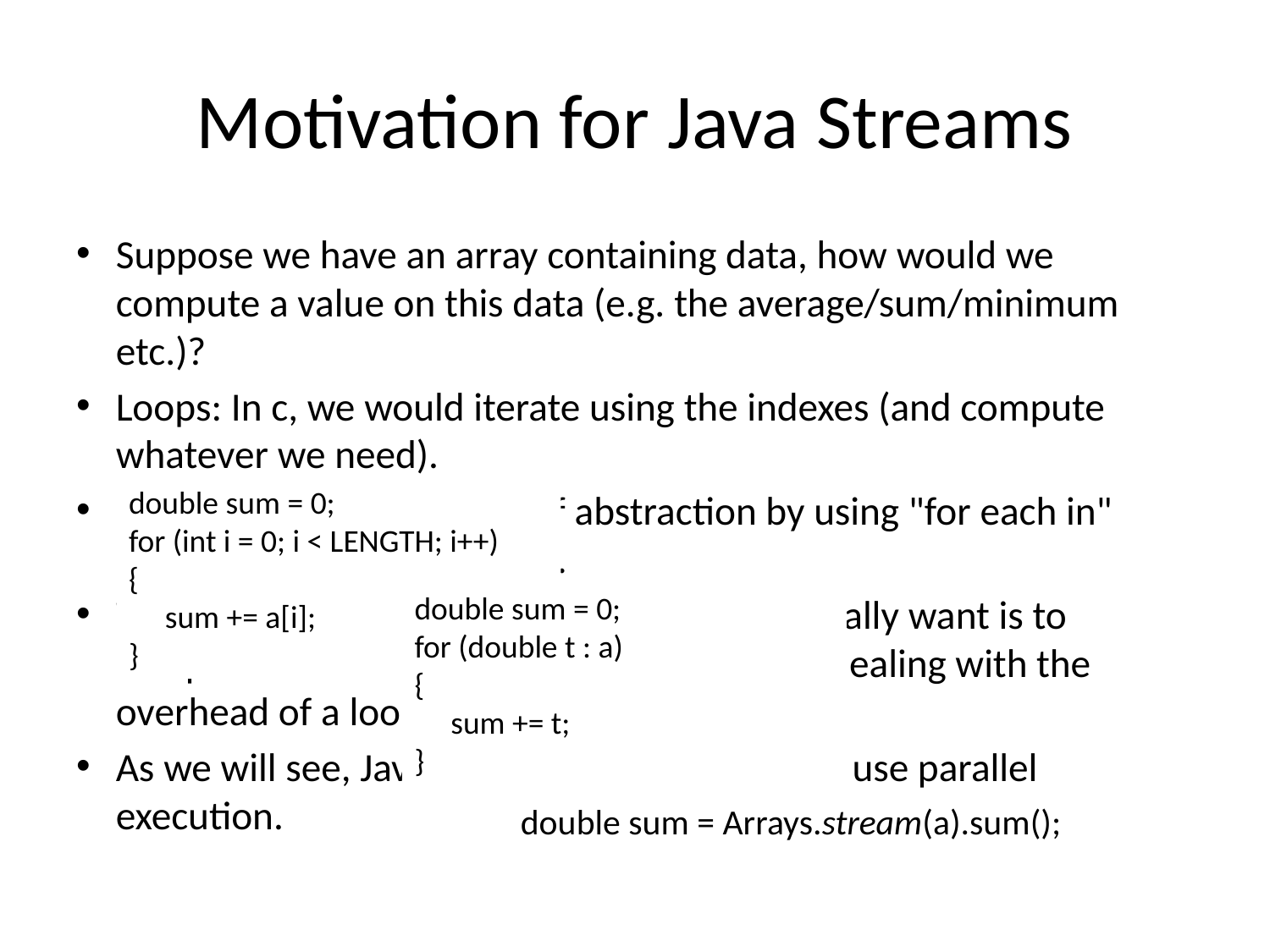

# Motivation for Java Streams
Suppose we have an array containing data, how would we compute a value on this data (e.g. the average/sum/minimum etc.)?
Loops: In c, we would iterate using the indexes (and compute whatever we need).
In Java, we gain one level of abstraction by using "for each in" syntax (which is still a loop).
Writing a loop is not non-natural, what we really want is to compute something on all the data without dealing with the overhead of a loop.
As we will see, Java Streams also allows us to use parallel execution.

double sum = 0;
for (int i = 0; i < LENGTH; i++)
{
     sum += a[i];
}
double sum = 0;
for (double t : a)
{
     sum += t;
}
double sum = Arrays.stream(a).sum();